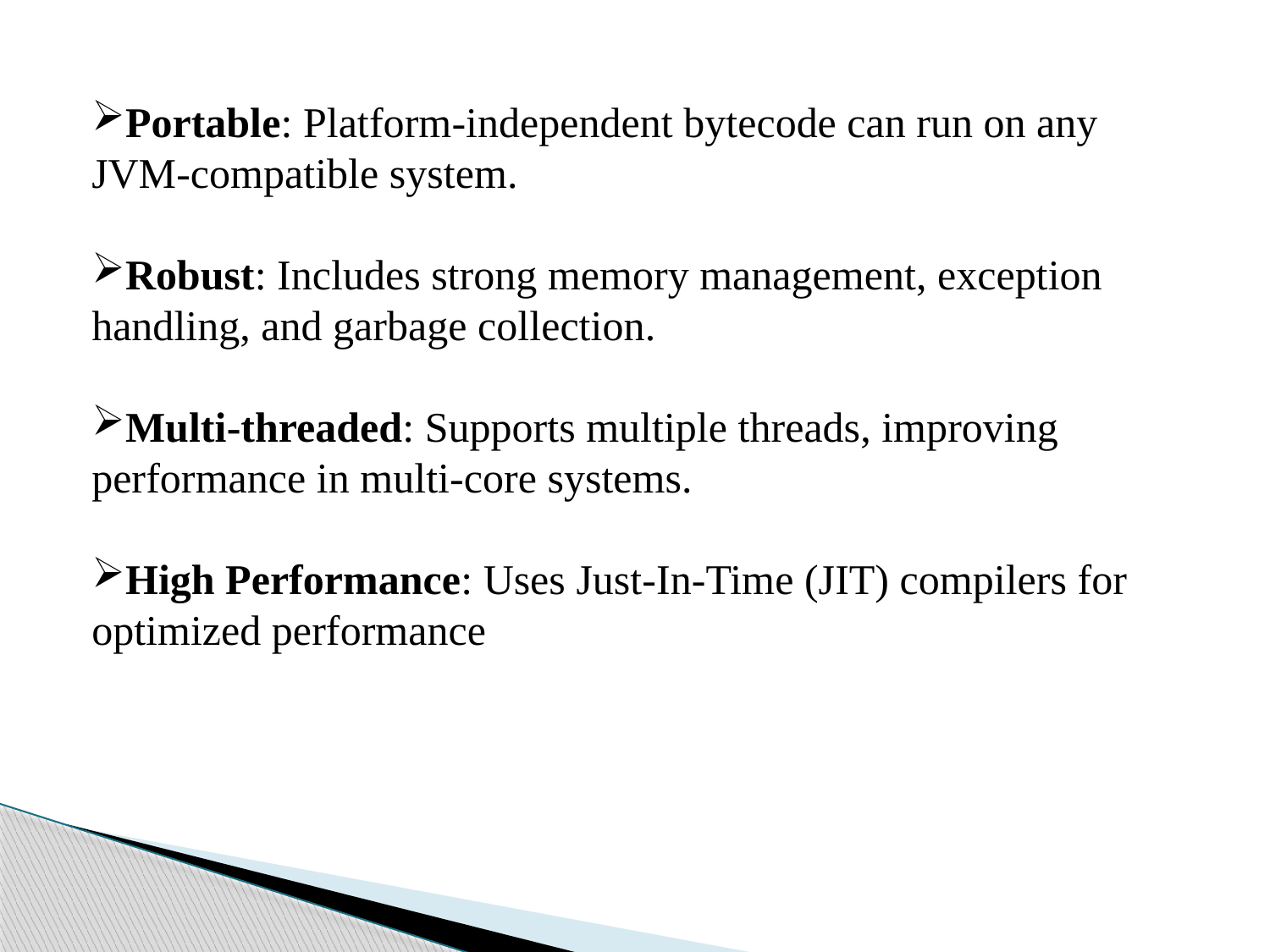

Portable: Platform-independent bytecode can run on any JVM-compatible system.

Robust: Includes strong memory management, exception handling, and garbage collection.

Multi-threaded: Supports multiple threads, improving performance in multi-core systems.

High Performance: Uses Just-In-Time (JIT) compilers for optimized performance